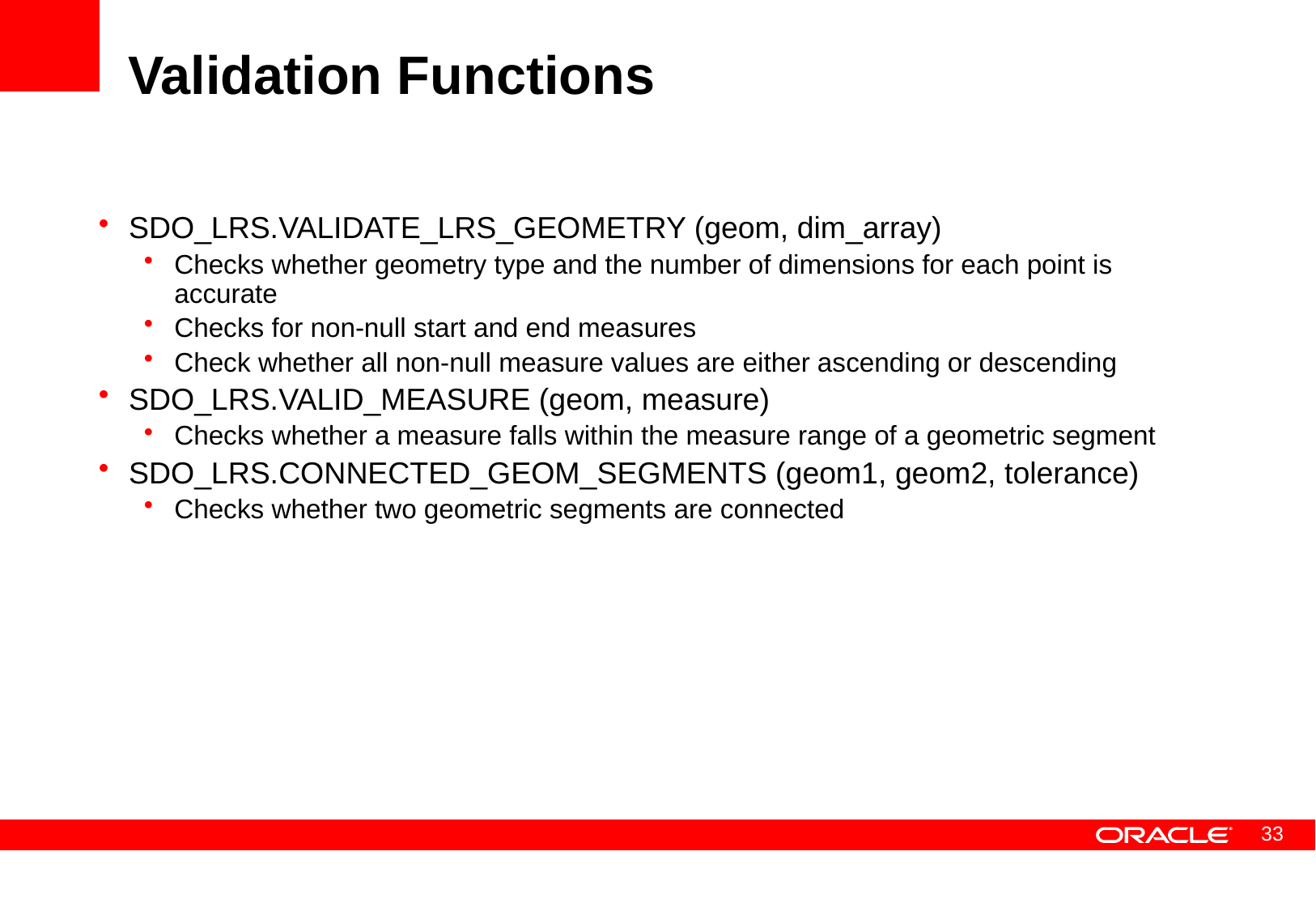

# Validation Functions
SDO_LRS.VALIDATE_LRS_GEOMETRY (geom, dim_array)
Checks whether geometry type and the number of dimensions for each point is accurate
Checks for non-null start and end measures
Check whether all non-null measure values are either ascending or descending
SDO_LRS.VALID_MEASURE (geom, measure)
Checks whether a measure falls within the measure range of a geometric segment
SDO_LRS.CONNECTED_GEOM_SEGMENTS (geom1, geom2, tolerance)
Checks whether two geometric segments are connected